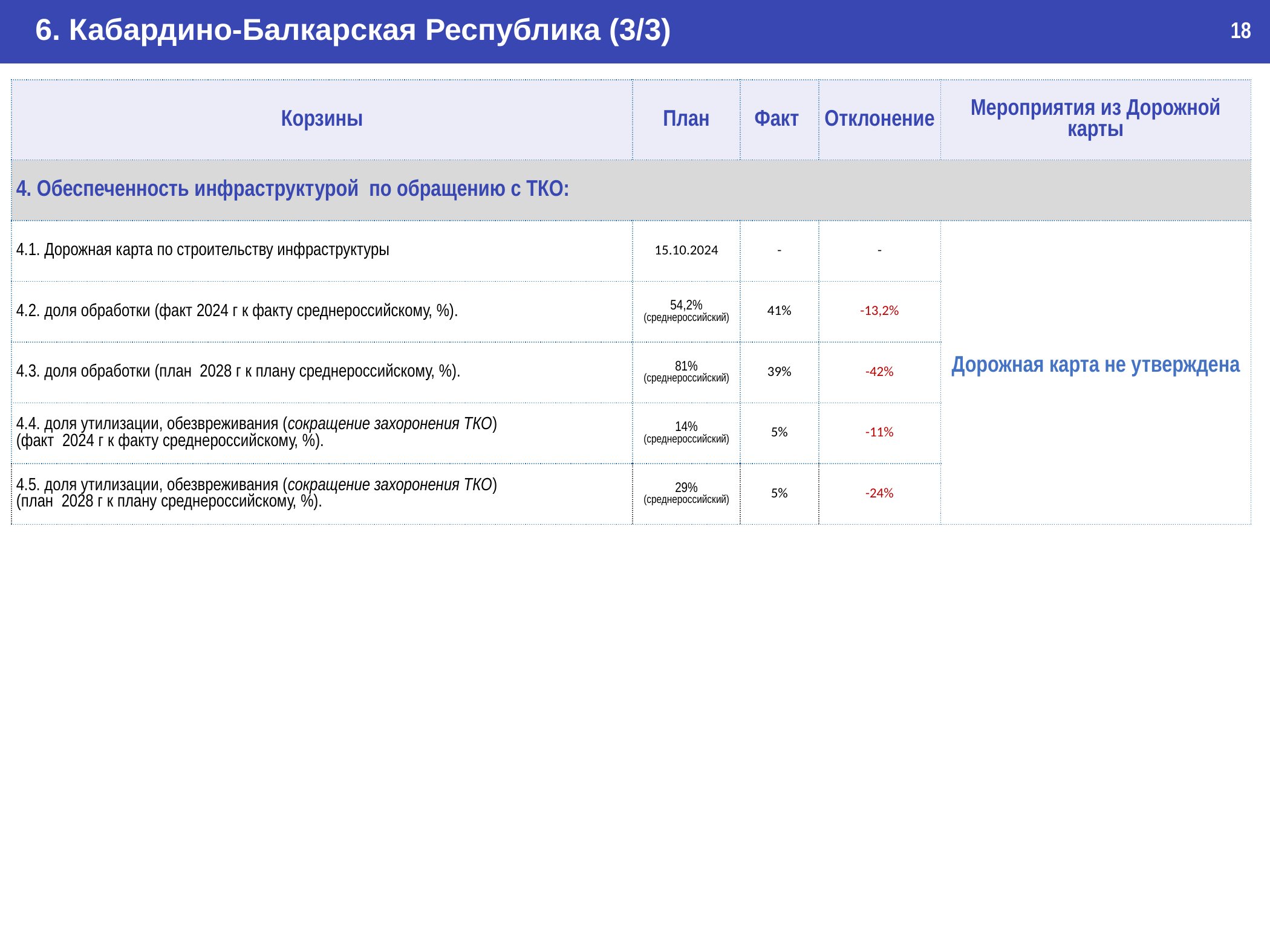

6. Кабардино-Балкарская Республика (3/3)
18
| Корзины | План | Факт | Отклонение | Мероприятия из Дорожной карты |
| --- | --- | --- | --- | --- |
| 4. Обеспеченность инфраструктурой по обращению с ТКО: |  |  |  |  |
| 4.1. Дорожная карта по строительству инфраструктуры | 15.10.2024 | - | - | Дорожная карта не утверждена |
| 4.2. доля обработки (факт 2024 г к факту среднероссийскому, %). | 54,2% (среднероссийский) | 41% | -13,2% |  |
| 4.3. доля обработки (план 2028 г к плану среднероссийскому, %). | 81% (среднероссийский) | 39% | -42% |  |
| 4.4. доля утилизации, обезвреживания (сокращение захоронения ТКО) (факт 2024 г к факту среднероссийскому, %). | 14% (среднероссийский) | 5% | -11% |  |
| 4.5. доля утилизации, обезвреживания (сокращение захоронения ТКО) (план 2028 г к плану среднероссийскому, %). | 29% (среднероссийский) | 5% | -24% |  |